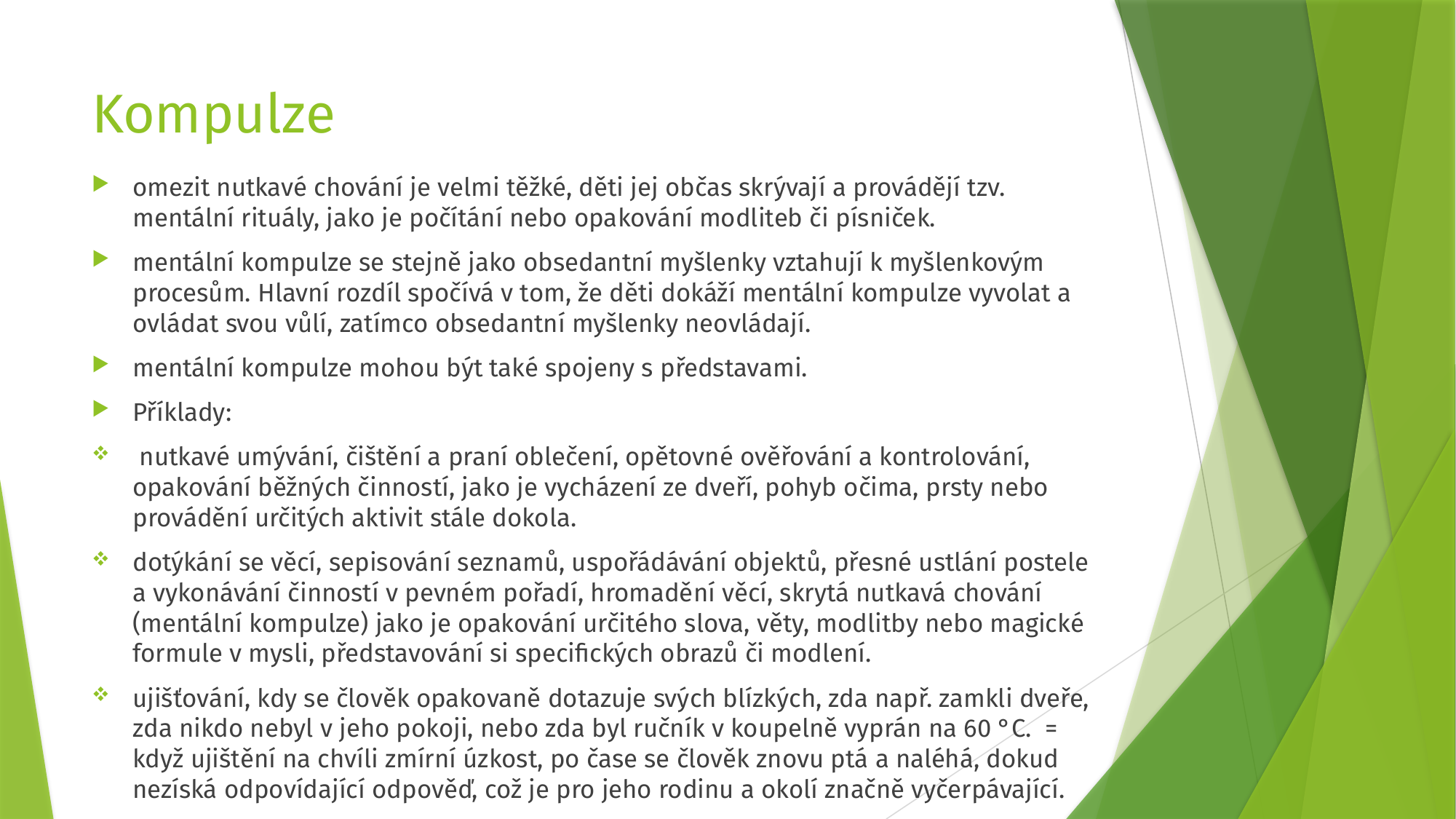

# Kompulze
omezit nutkavé chování je velmi těžké, děti jej občas skrývají a provádějí tzv. mentální rituály, jako je počítání nebo opakování modliteb či písniček.
mentální kompulze se stejně jako obsedantní myšlenky vztahují k myšlenkovým procesům. Hlavní rozdíl spočívá v tom, že děti dokáží mentální kompulze vyvolat a ovládat svou vůlí, zatímco obsedantní myšlenky neovládají.
mentální kompulze mohou být také spojeny s představami.
Příklady:
 nutkavé umývání, čištění a praní oblečení, opětovné ověřování a kontrolování, opakování běžných činností, jako je vycházení ze dveří, pohyb očima, prsty nebo provádění určitých aktivit stále dokola.
dotýkání se věcí, sepisování seznamů, uspořádávání objektů, přesné ustlání postele a vykonávání činností v pevném pořadí, hromadění věcí, skrytá nutkavá chování (mentální kompulze) jako je opakování určitého slova, věty, modlitby nebo magické formule v mysli, představování si specifických obrazů či modlení.
ujišťování, kdy se člověk opakovaně dotazuje svých blízkých, zda např. zamkli dveře, zda nikdo nebyl v jeho pokoji, nebo zda byl ručník v koupelně vyprán na 60 °C.  = když ujištění na chvíli zmírní úzkost, po čase se člověk znovu ptá a naléhá, dokud nezíská odpovídající odpověď, což je pro jeho rodinu a okolí značně vyčerpávající.